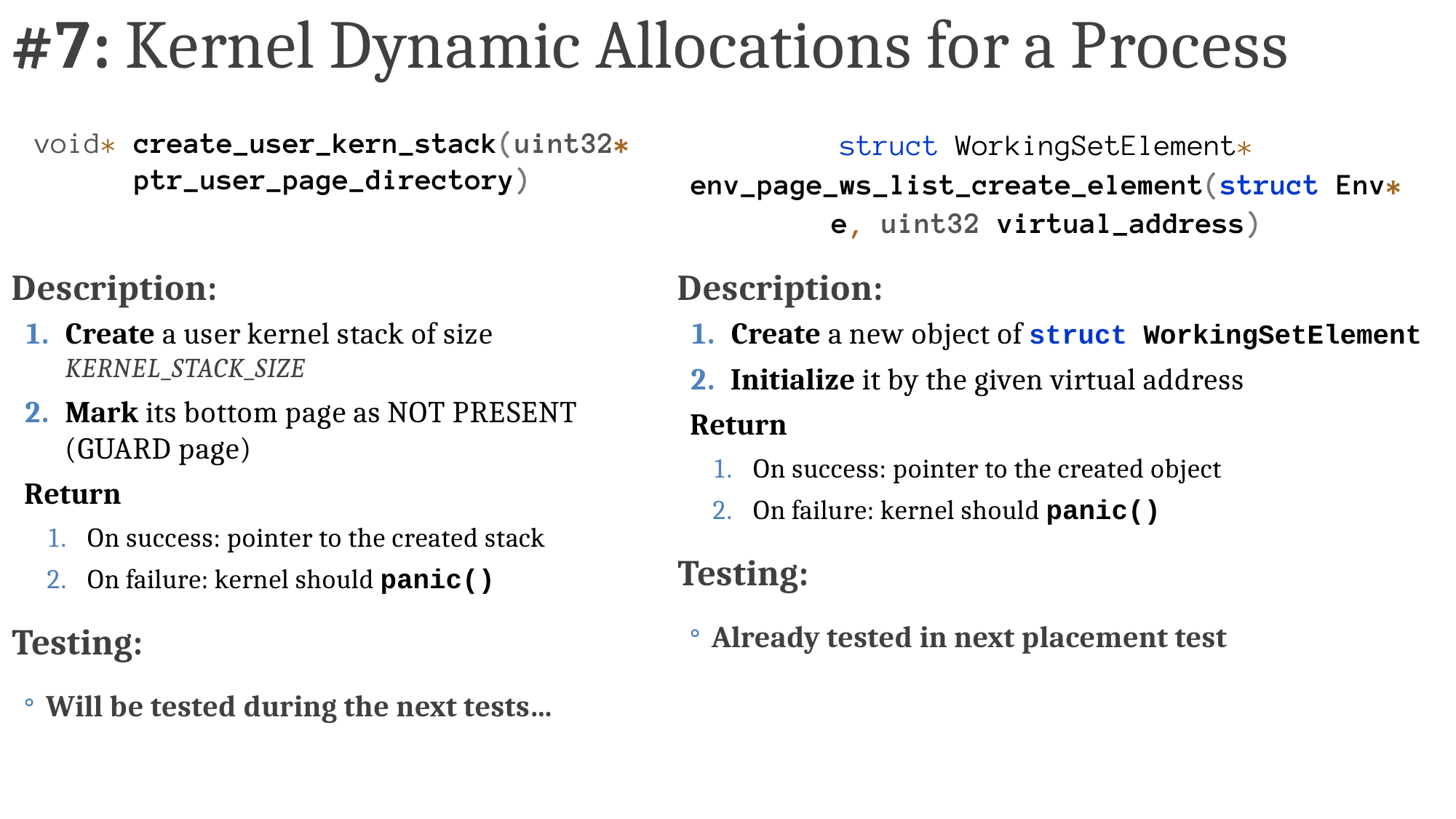

# #7: Kernel Dynamic Allocations for a Process

void* create_user_kern_stack(uint32* ptr_user_page_directory)
struct WorkingSetElement* env_page_ws_list_create_element(struct Env* e, uint32 virtual_address)
Description:
Create a new object of struct WorkingSetElement
Initialize it by the given virtual address
Return
On success: pointer to the created object
On failure: kernel should panic()
Testing:
Already tested in next placement test
Description:
Create a user kernel stack of size KERNEL_STACK_SIZE
Mark its bottom page as NOT PRESENT (GUARD page)
Return
On success: pointer to the created stack
On failure: kernel should panic()
Testing:
Will be tested during the next tests…
45